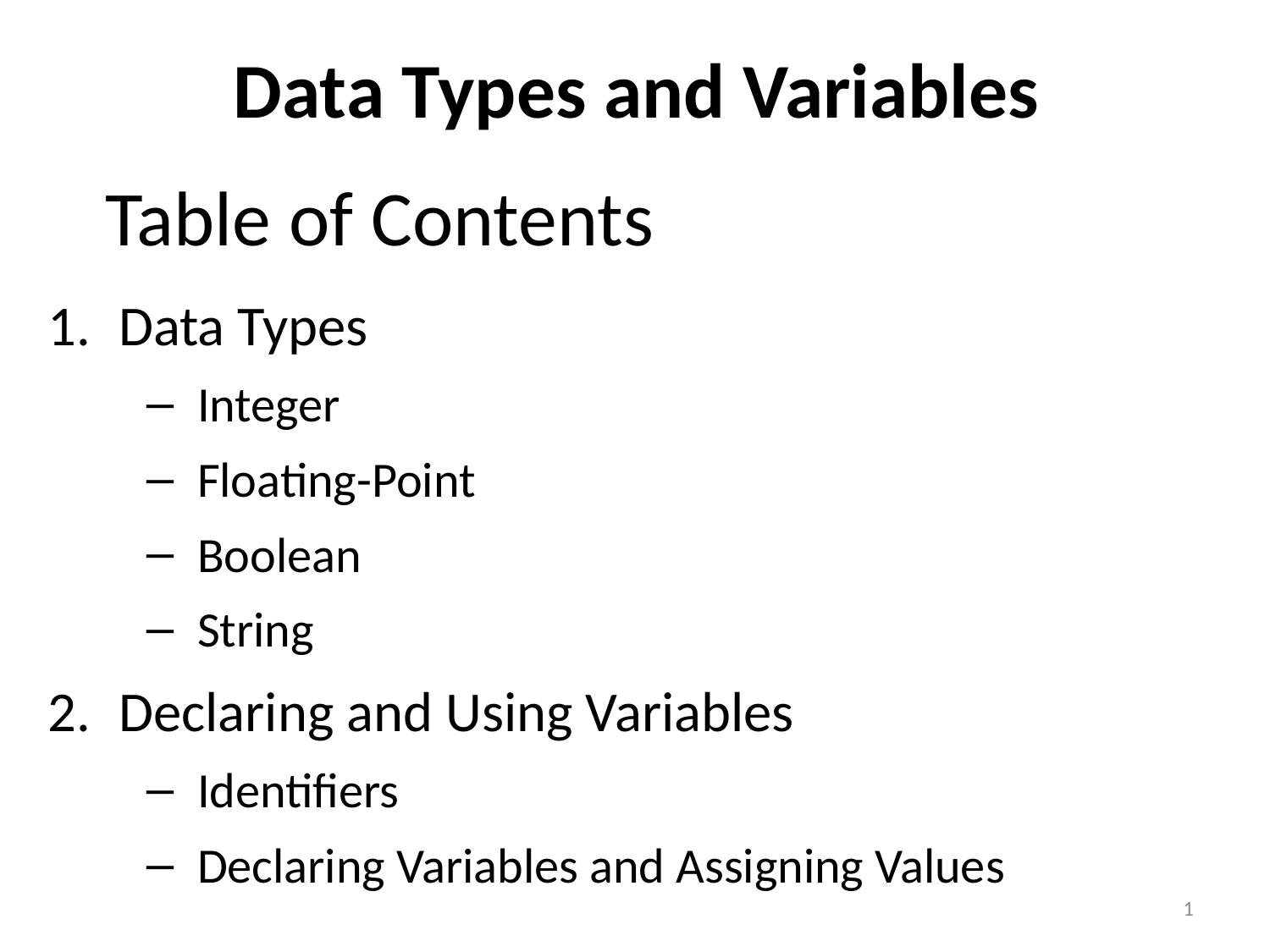

Data Types and Variables
# Table of Contents
Data Types
Integer
Floating-Point
Boolean
String
Declaring and Using Variables
Identifiers
Declaring Variables and Assigning Values
1